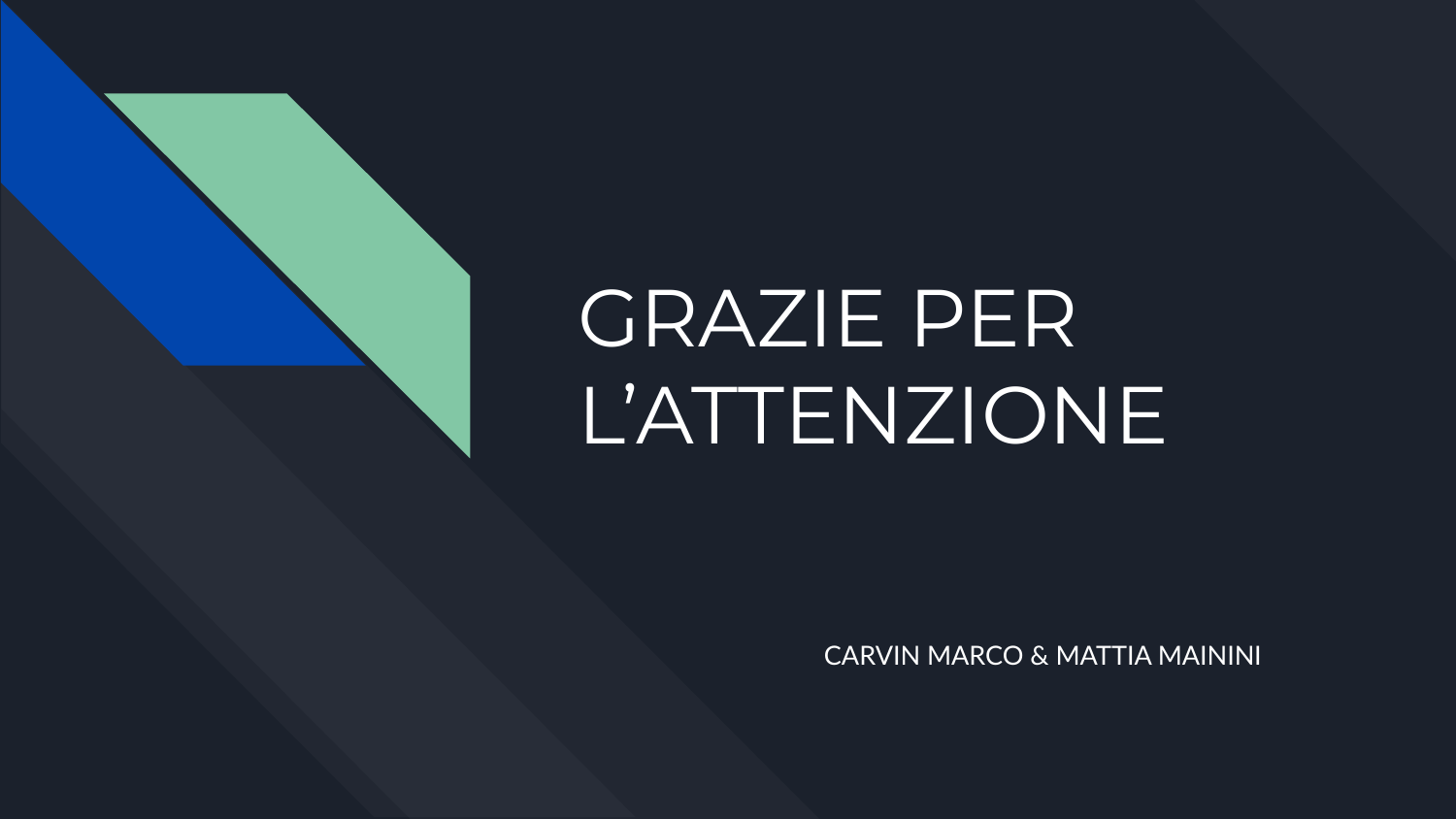

# GRAZIE PER L’ATTENZIONE
CARVIN MARCO & MATTIA MAININI